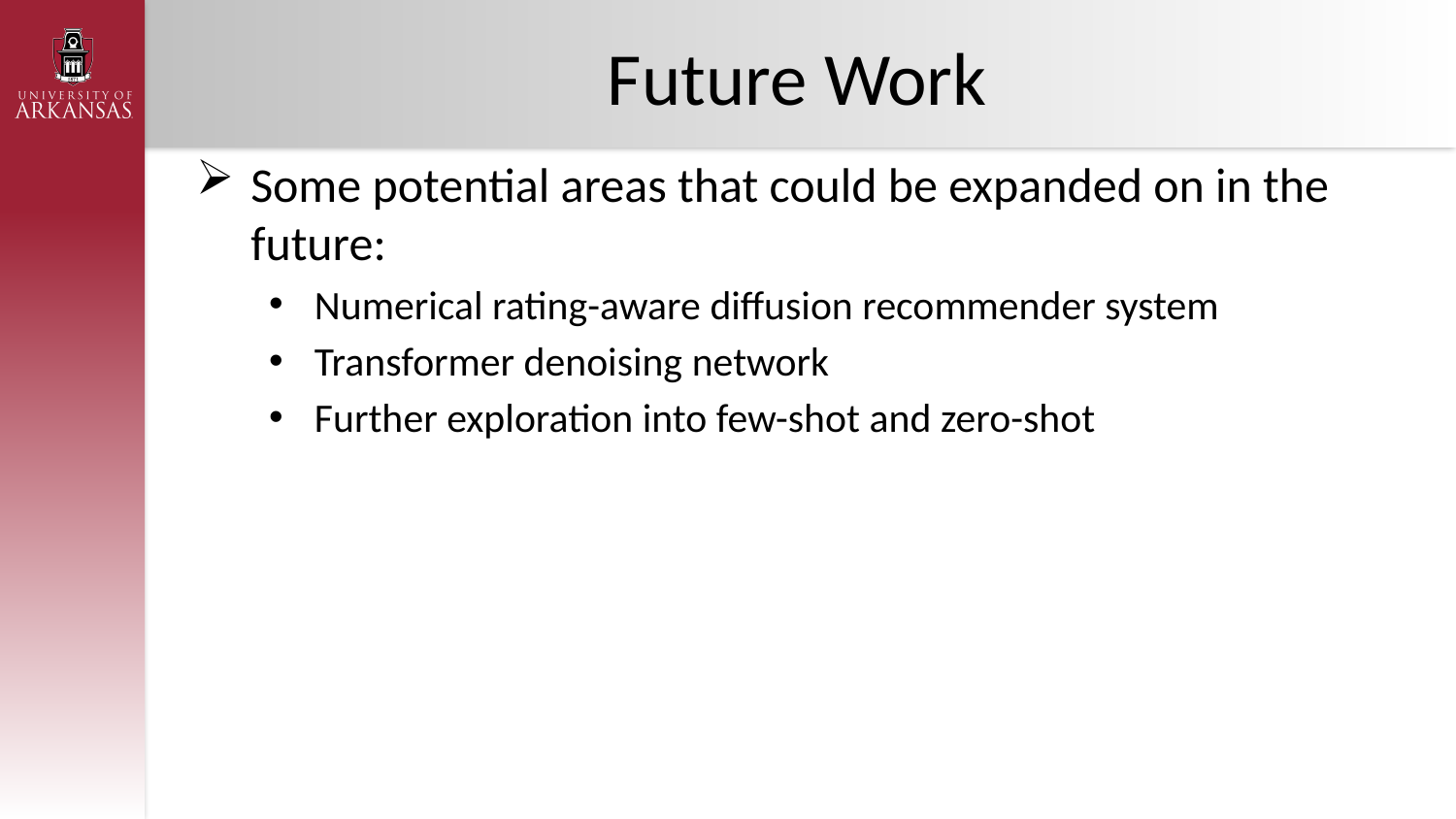

# Future Work
Some potential areas that could be expanded on in the future:
Numerical rating-aware diffusion recommender system
Transformer denoising network
Further exploration into few-shot and zero-shot